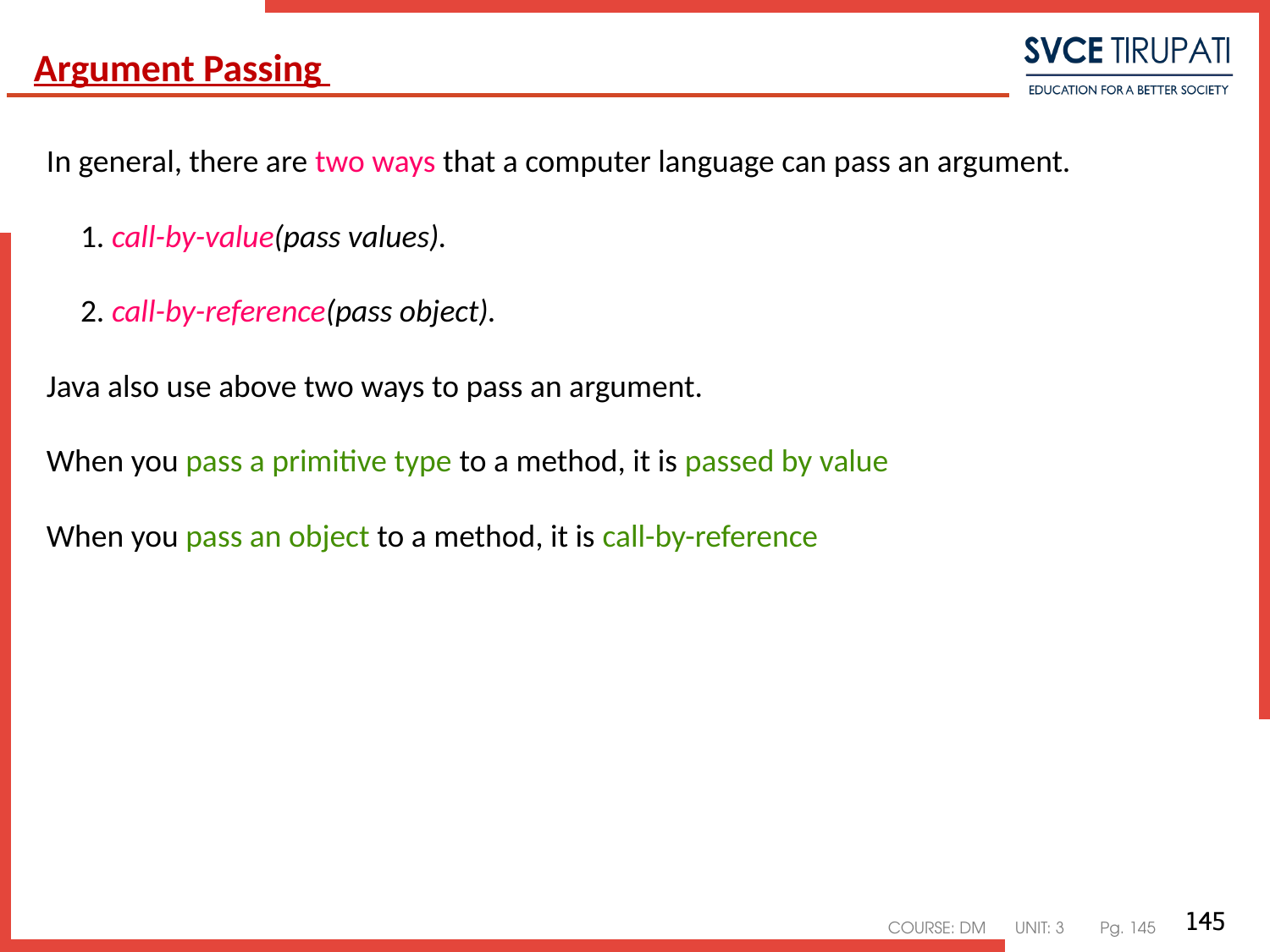

# Argument Passing
In general, there are two ways that a computer language can pass an argument.
     1. call-by-value(pass values).
     2. call-by-reference(pass object).
Java also use above two ways to pass an argument.
When you pass a primitive type to a method, it is passed by value
When you pass an object to a method, it is call-by-reference
145